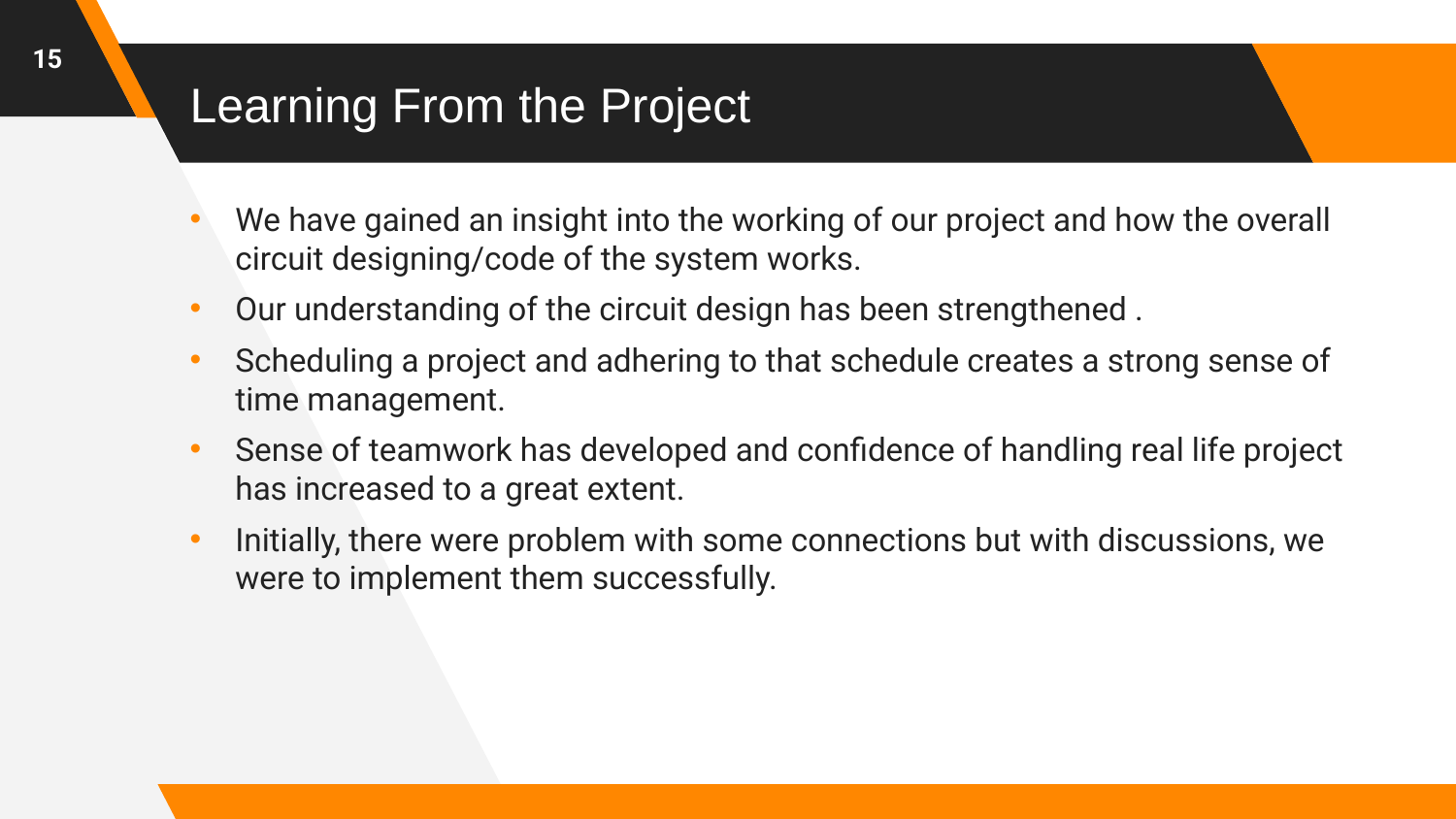

15
# Learning From the Project
We have gained an insight into the working of our project and how the overall circuit designing/code of the system works.
Our understanding of the circuit design has been strengthened .
Scheduling a project and adhering to that schedule creates a strong sense of time management.
Sense of teamwork has developed and confidence of handling real life project has increased to a great extent.
Initially, there were problem with some connections but with discussions, we were to implement them successfully.